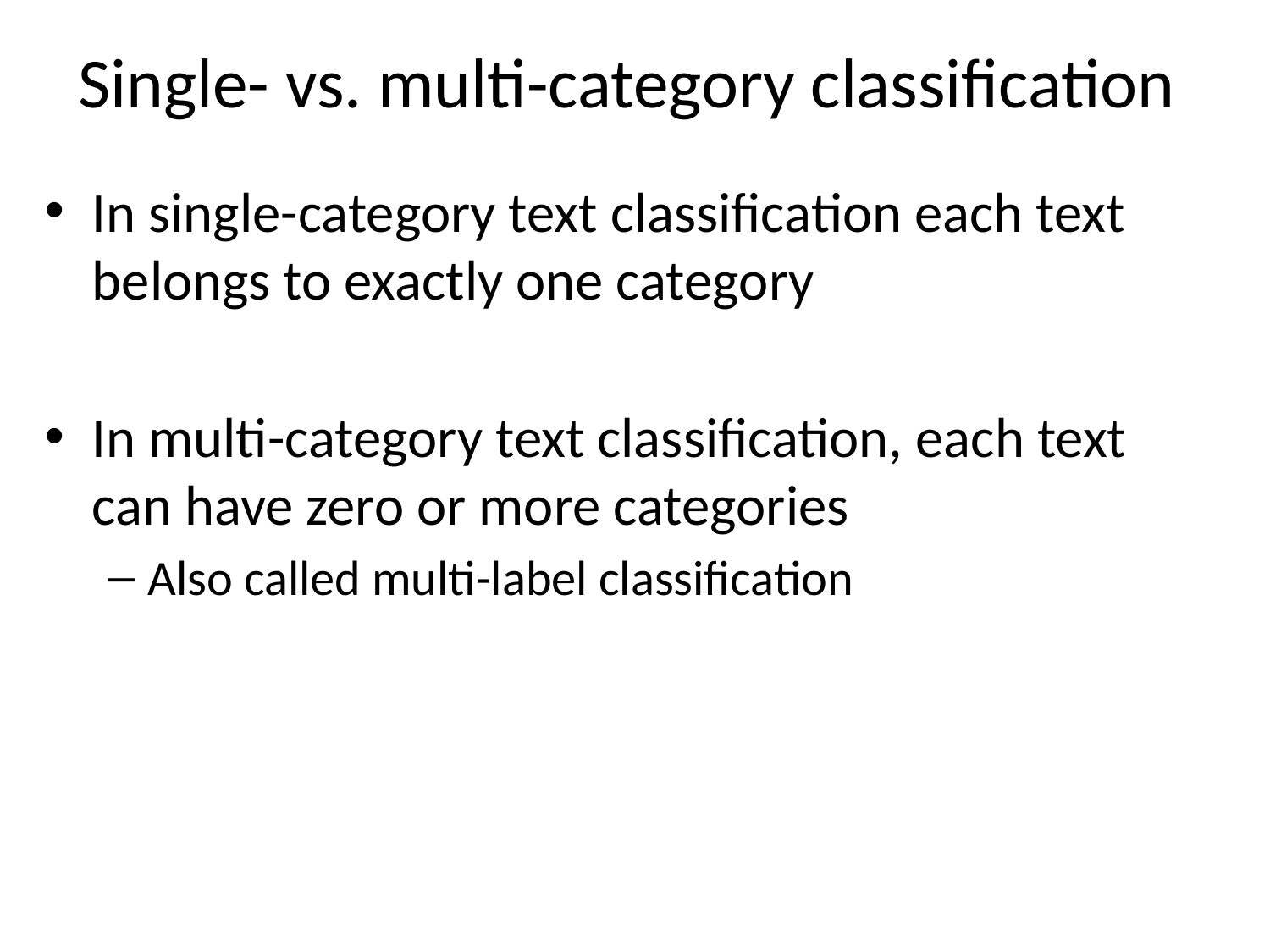

# Single- vs. multi-category classification
In single-category text classification each text belongs to exactly one category

In multi-category text classification, each text can have zero or more categories
Also called multi-label classification